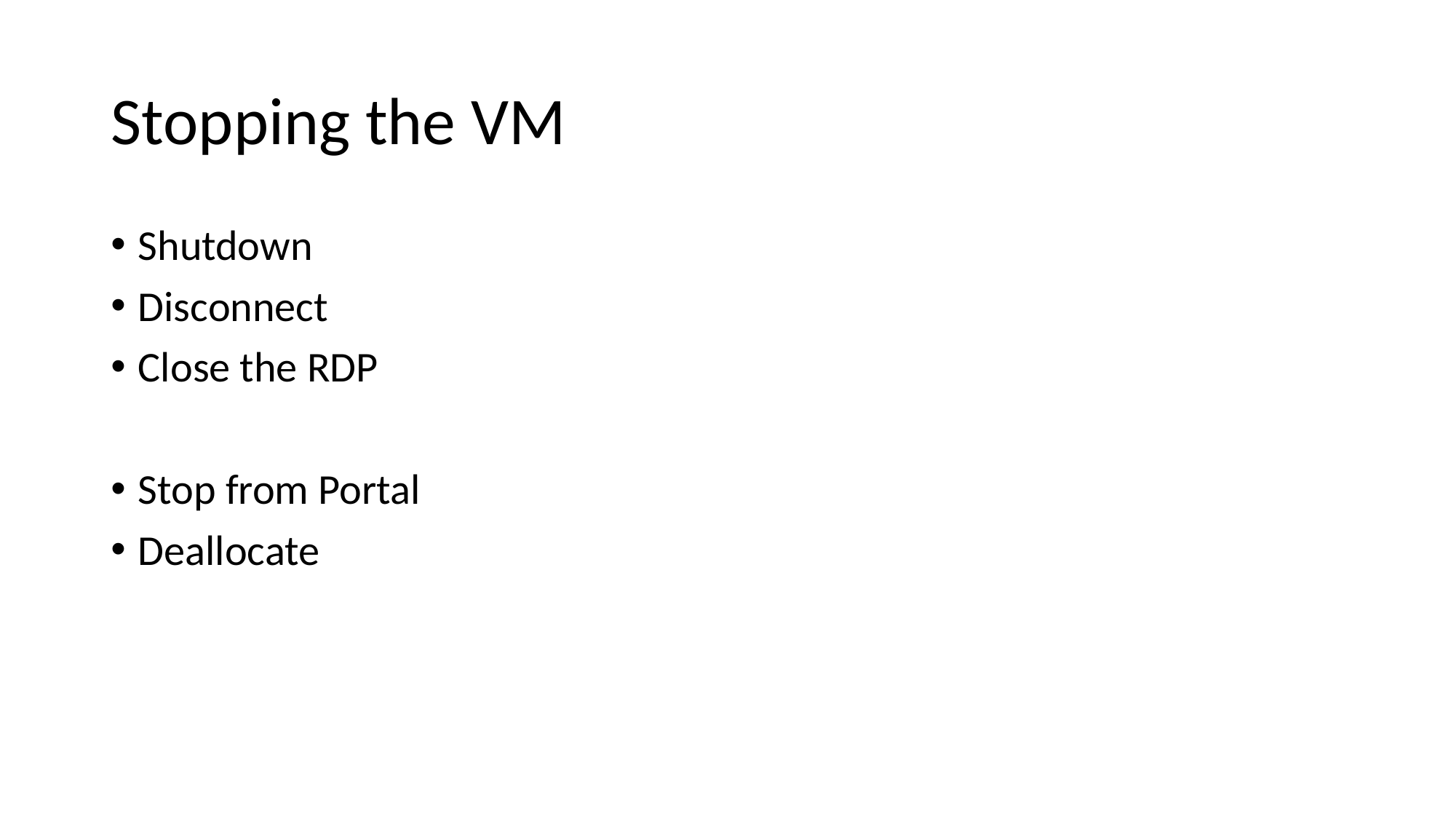

# Stopping the VM
Shutdown
Disconnect
Close the RDP

Stop from Portal
Deallocate